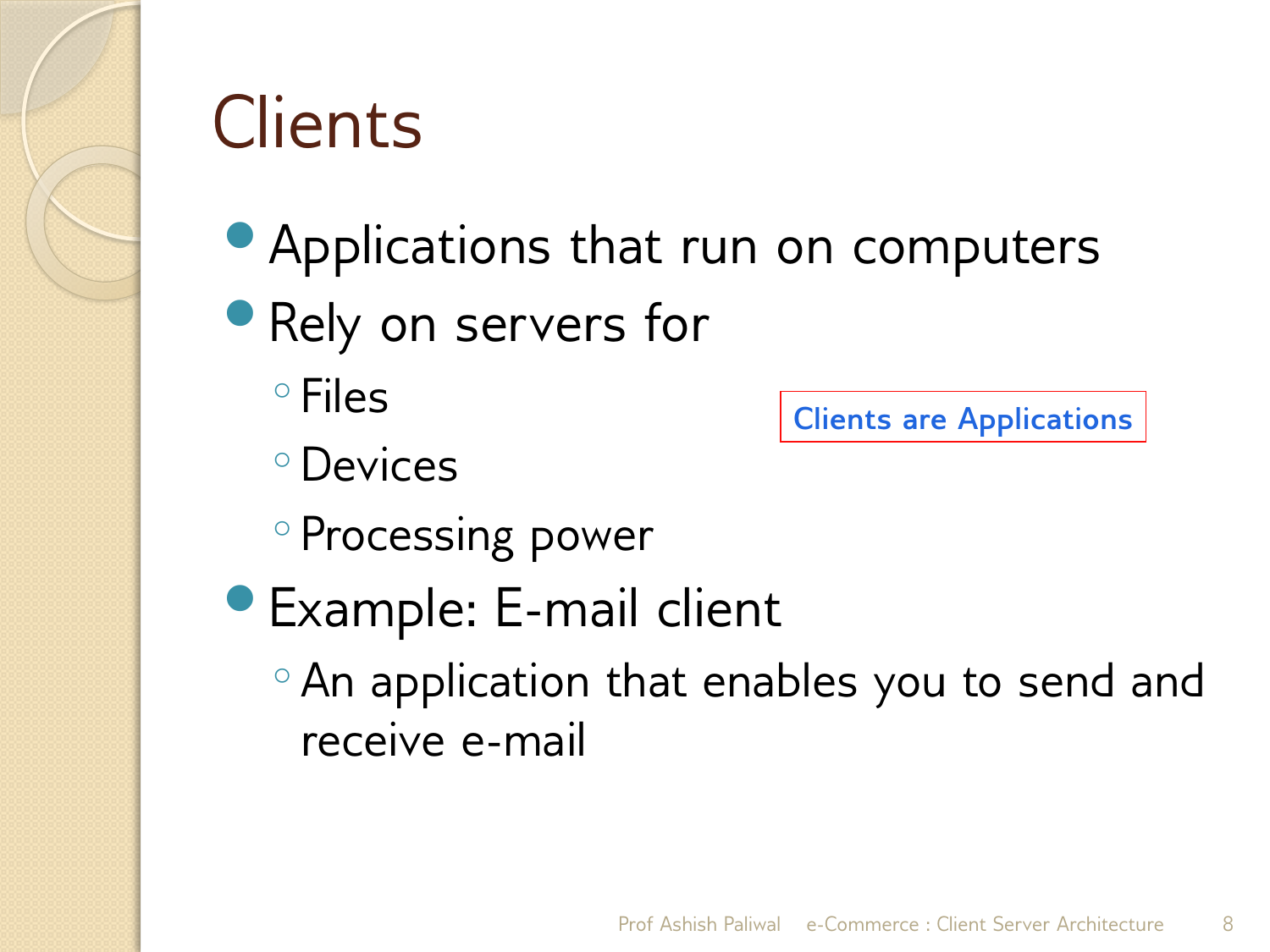

# Clients
Applications that run on computers
Rely on servers for
Files
Devices
Processing power
Example: E-mail client
An application that enables you to send and receive e-mail
Clients are Applications
Prof Ashish Paliwal
e-Commerce : Client Server Architecture
8